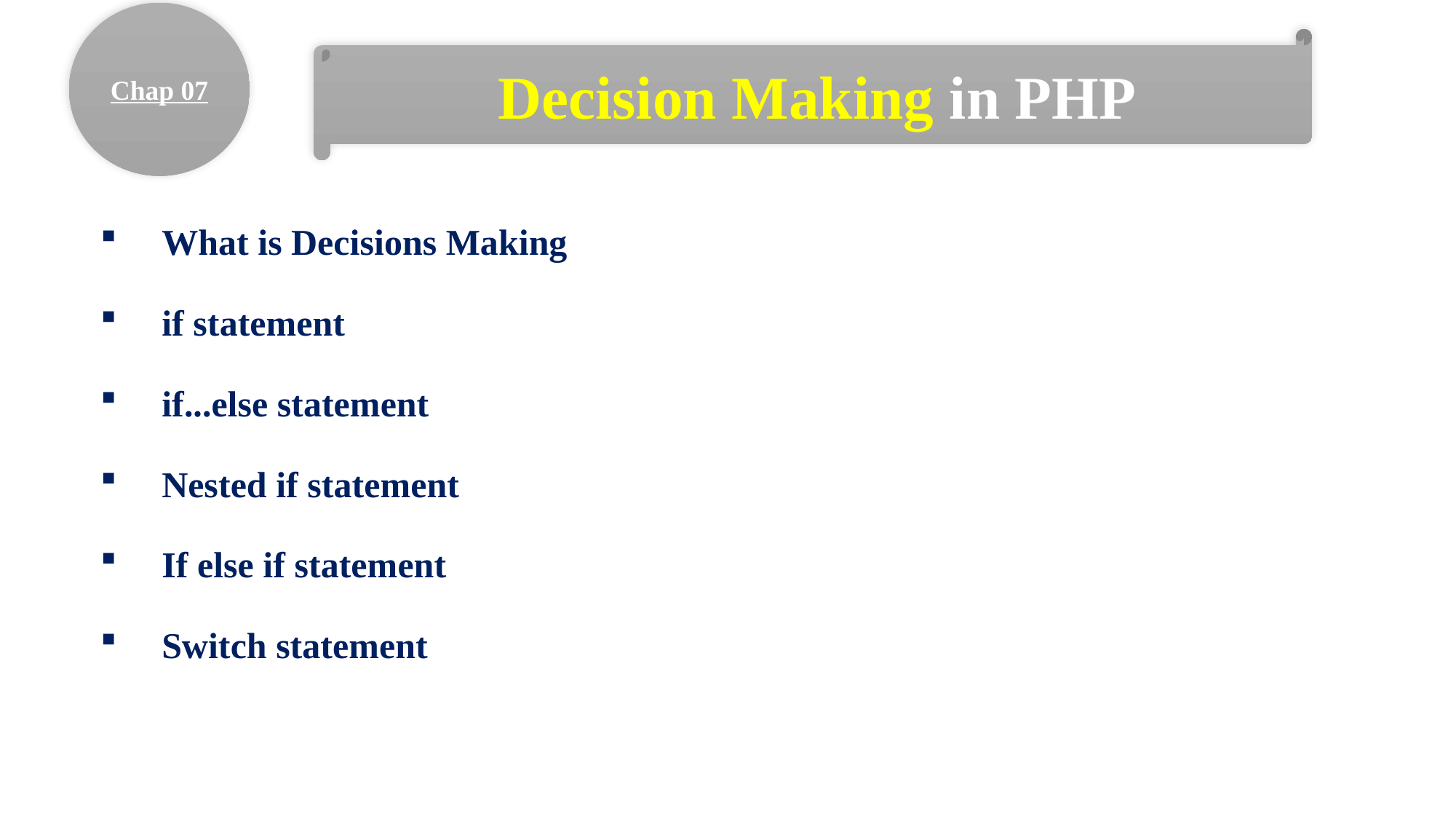

Chap 07
Decision Making in PHP
What is Decisions Making
if statement
if...else statement
Nested if statement
If else if statement
Switch statement